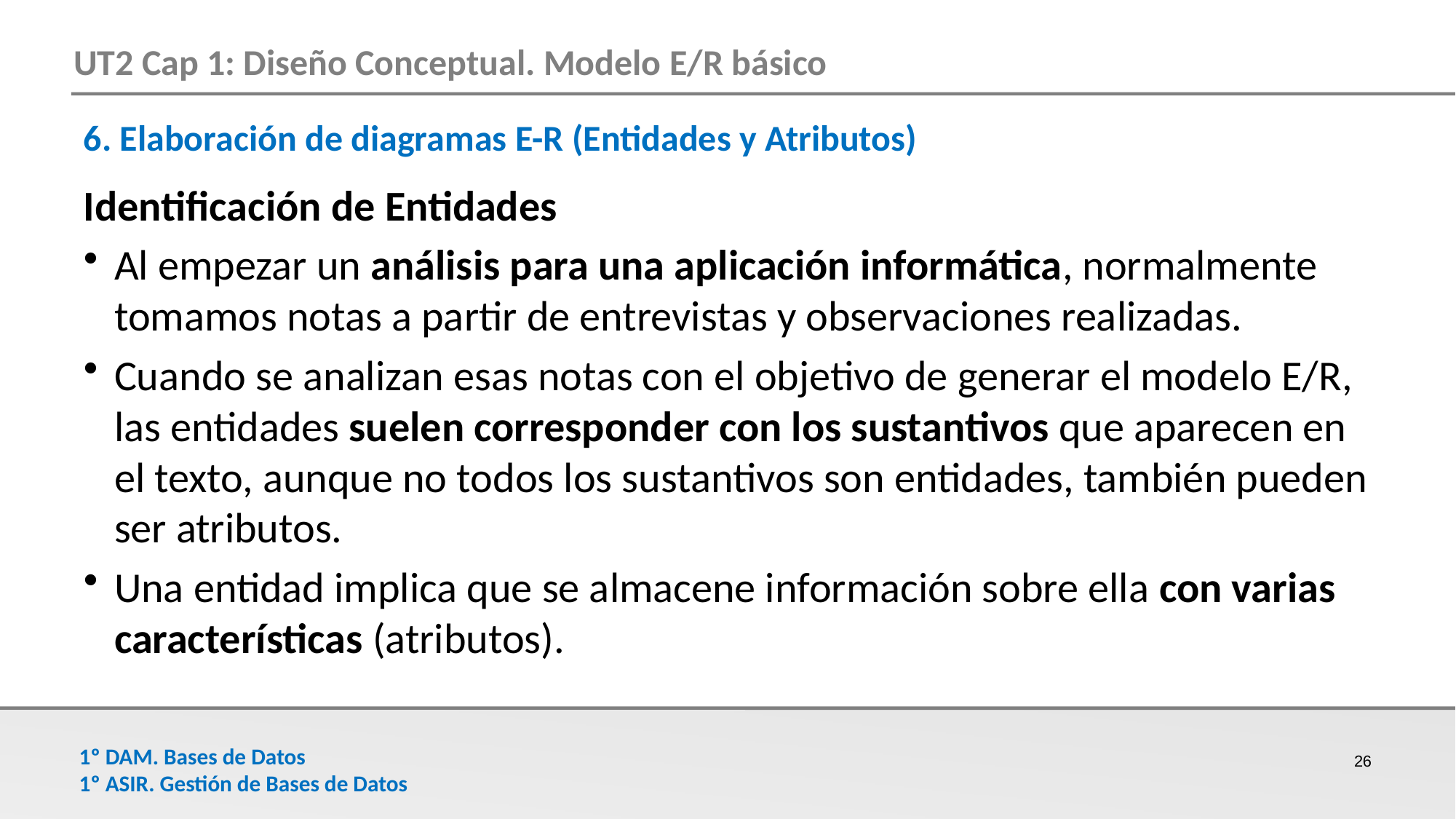

6. Elaboración de diagramas E-R (Entidades y Atributos)
Identificación de Entidades
Al empezar un análisis para una aplicación informática, normalmente tomamos notas a partir de entrevistas y observaciones realizadas.
Cuando se analizan esas notas con el objetivo de generar el modelo E/R, las entidades suelen corresponder con los sustantivos que aparecen en el texto, aunque no todos los sustantivos son entidades, también pueden ser atributos.
Una entidad implica que se almacene información sobre ella con varias características (atributos).
26